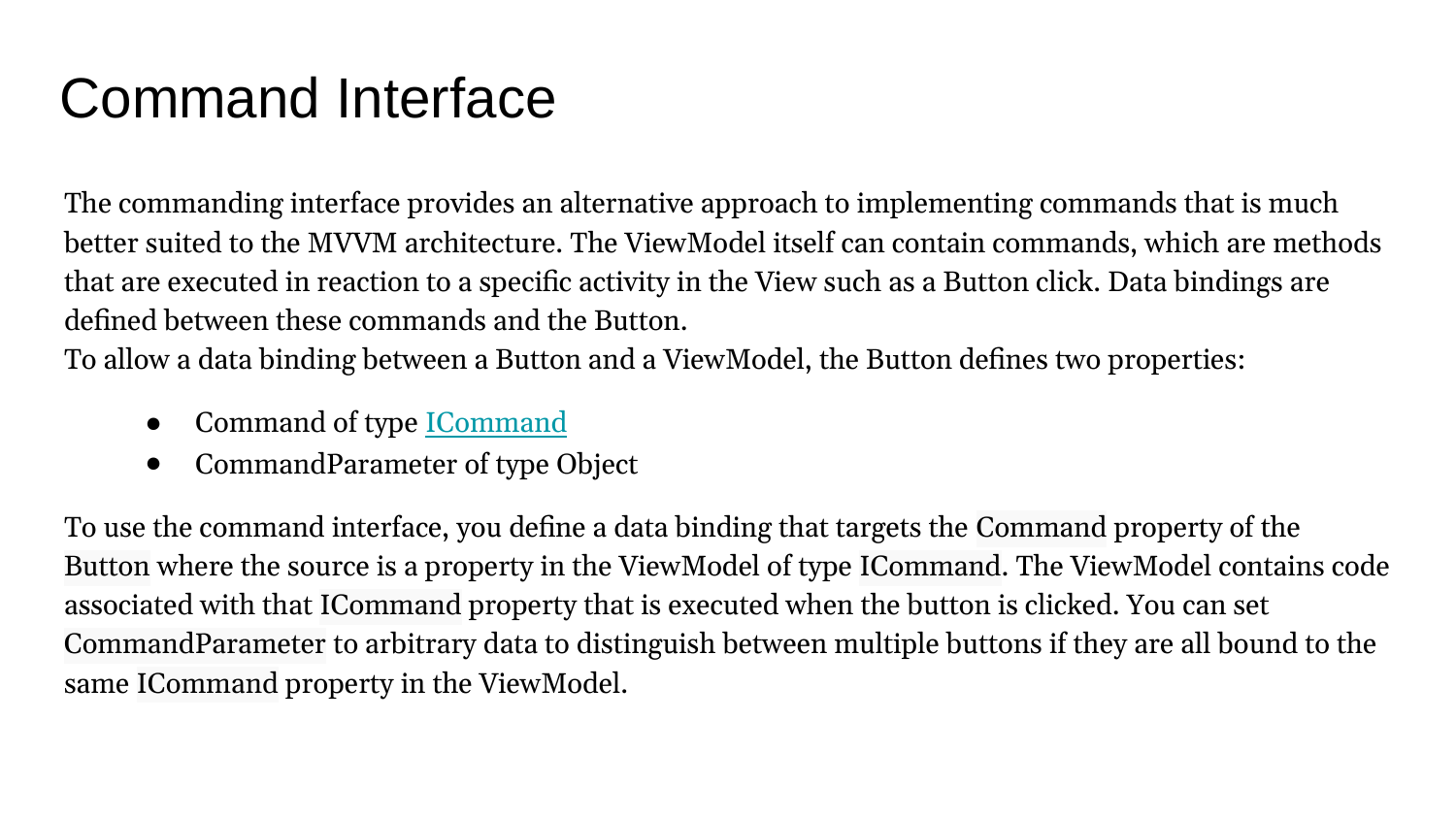

# Command Interface
The commanding interface provides an alternative approach to implementing commands that is much better suited to the MVVM architecture. The ViewModel itself can contain commands, which are methods that are executed in reaction to a specific activity in the View such as a Button click. Data bindings are defined between these commands and the Button.
To allow a data binding between a Button and a ViewModel, the Button defines two properties:
Command of type ICommand
CommandParameter of type Object
To use the command interface, you define a data binding that targets the Command property of the Button where the source is a property in the ViewModel of type ICommand. The ViewModel contains code associated with that ICommand property that is executed when the button is clicked. You can set CommandParameter to arbitrary data to distinguish between multiple buttons if they are all bound to the same ICommand property in the ViewModel.